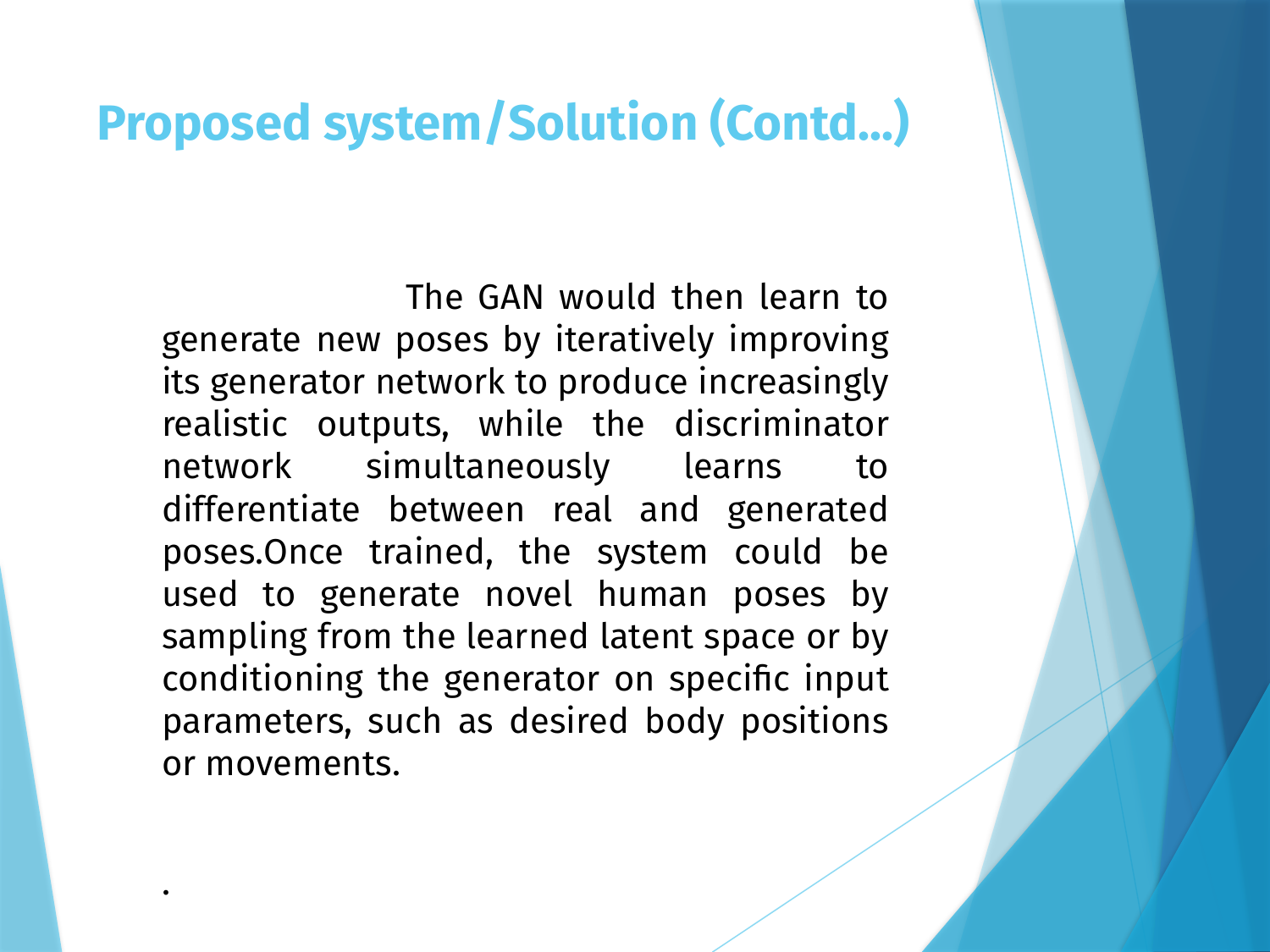

# Proposed system/Solution (Contd...)
                 The GAN would then learn to generate new poses by iteratively improving its generator network to produce increasingly realistic outputs, while the discriminator network simultaneously learns to differentiate between real and generated poses.Once trained, the system could be used to generate novel human poses by sampling from the learned latent space or by conditioning the generator on specific input parameters, such as desired body positions or movements.

.